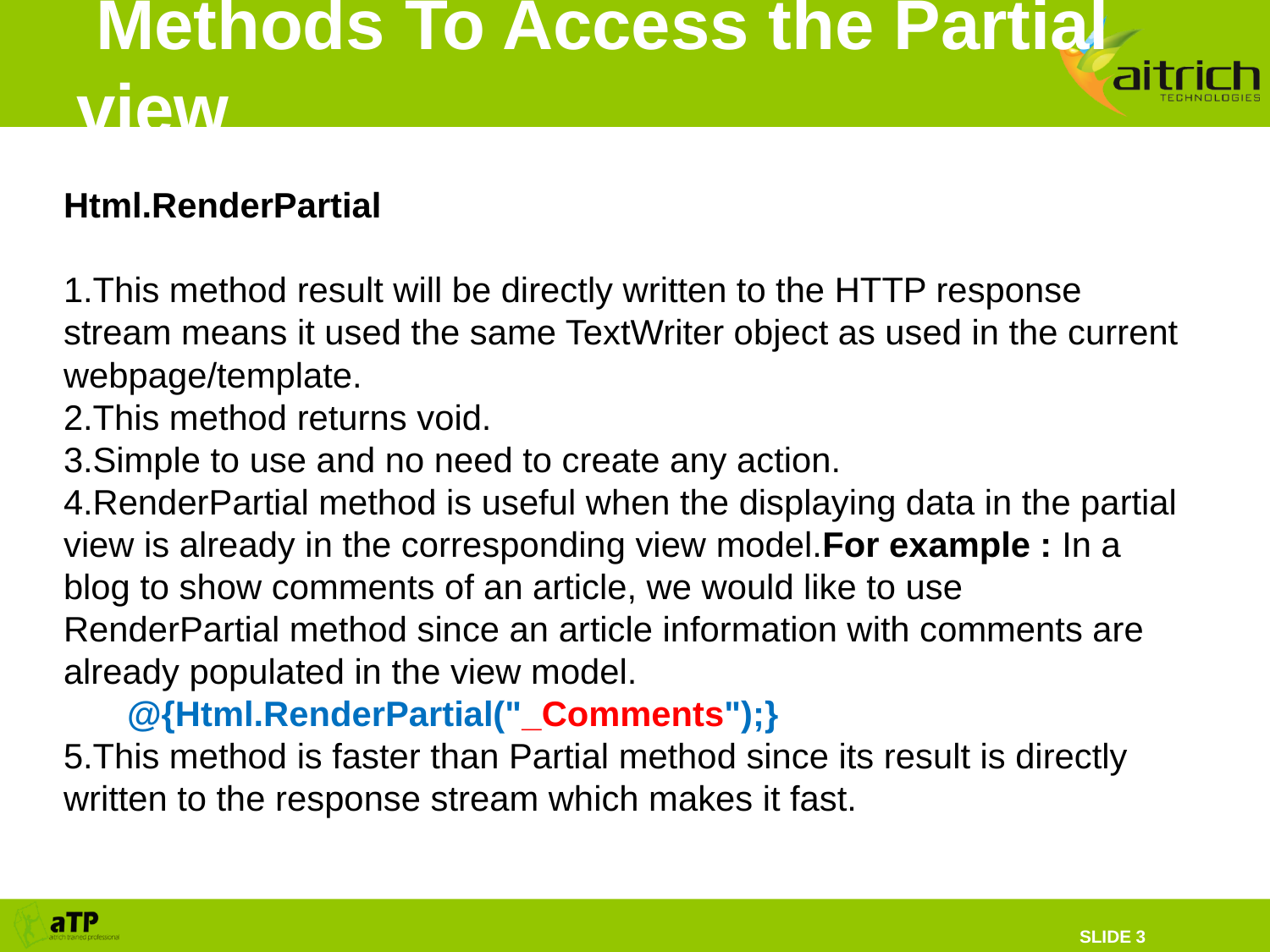

# Methods To Access the Partial view
Html.RenderPartial

This method result will be directly written to the HTTP response stream means it used the same TextWriter object as used in the current webpage/template.
This method returns void.
Simple to use and no need to create any action.
RenderPartial method is useful when the displaying data in the partial view is already in the corresponding view model.For example : In a blog to show comments of an article, we would like to use RenderPartial method since an article information with comments are already populated in the view model.
@{Html.RenderPartial("_Comments");}
This method is faster than Partial method since its result is directly written to the response stream which makes it fast.